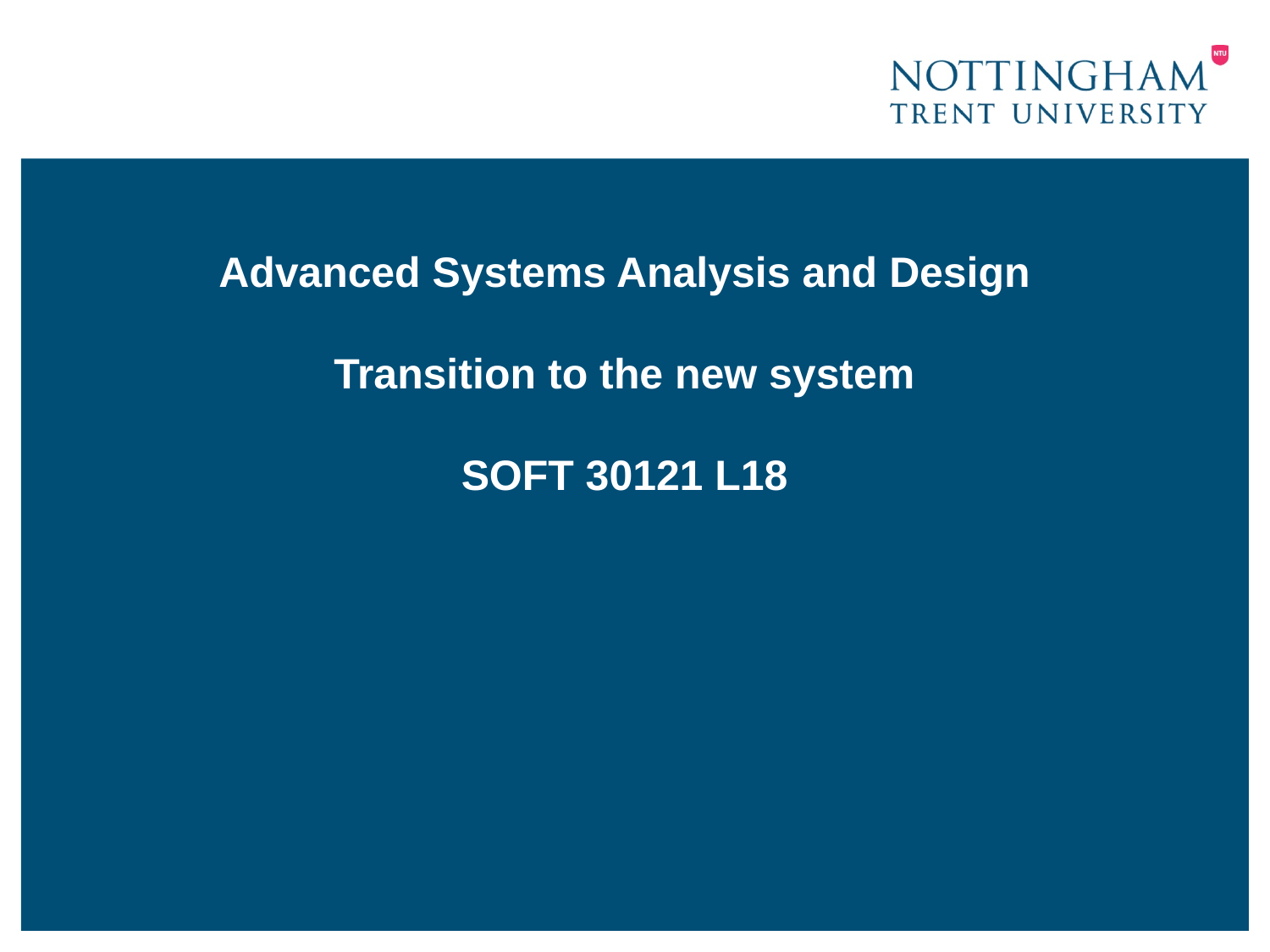

# Advanced Systems Analysis and Design Transition to the new system SOFT 30121 L18